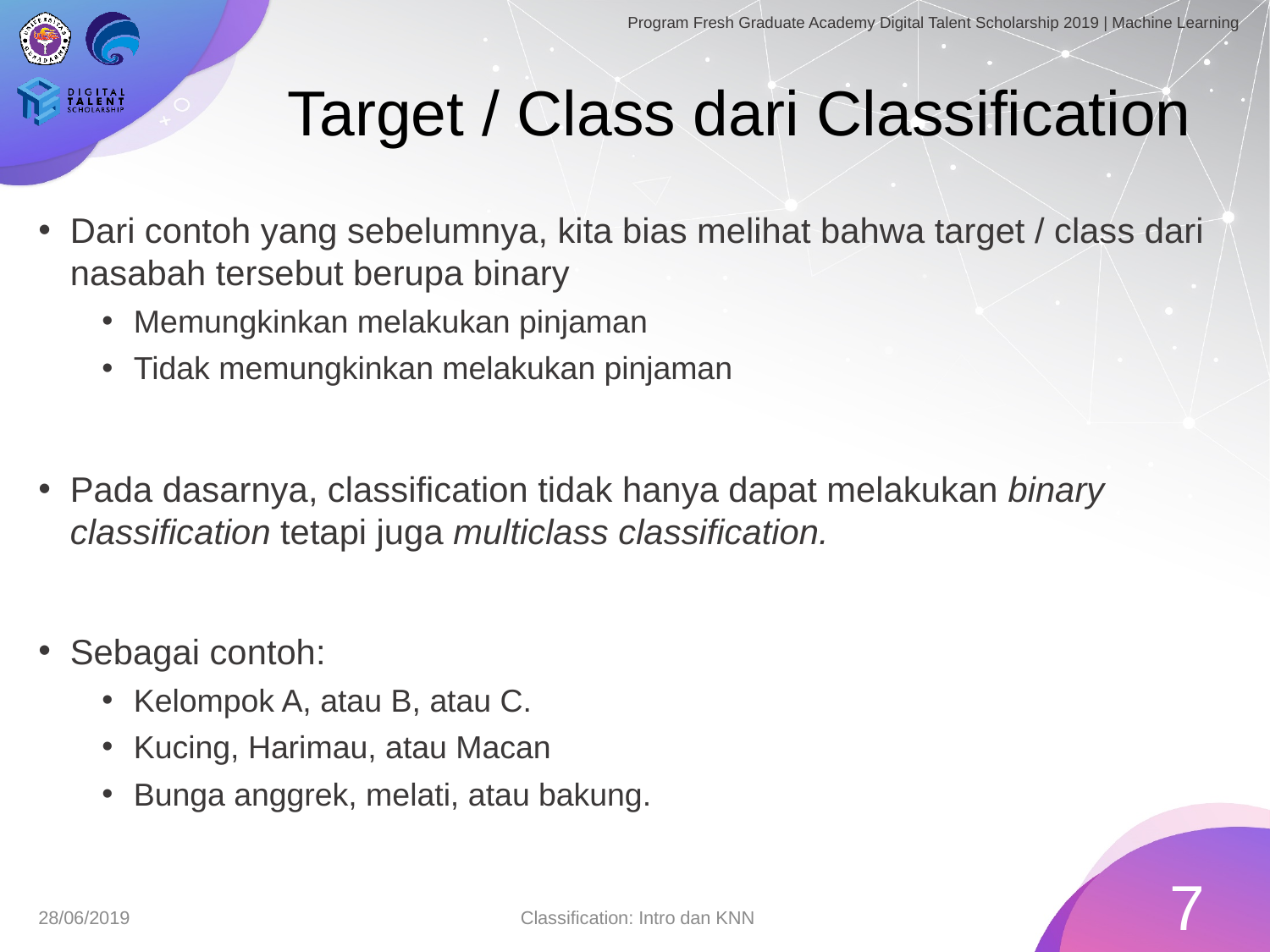

# Target / Class dari Classification
Dari contoh yang sebelumnya, kita bias melihat bahwa target / class dari nasabah tersebut berupa binary
Memungkinkan melakukan pinjaman
Tidak memungkinkan melakukan pinjaman

Pada dasarnya, classification tidak hanya dapat melakukan binary classification tetapi juga multiclass classification.

Sebagai contoh:
Kelompok A, atau B, atau C.
Kucing, Harimau, atau Macan
Bunga anggrek, melati, atau bakung.
7
Classification: Intro dan KNN
28/06/2019